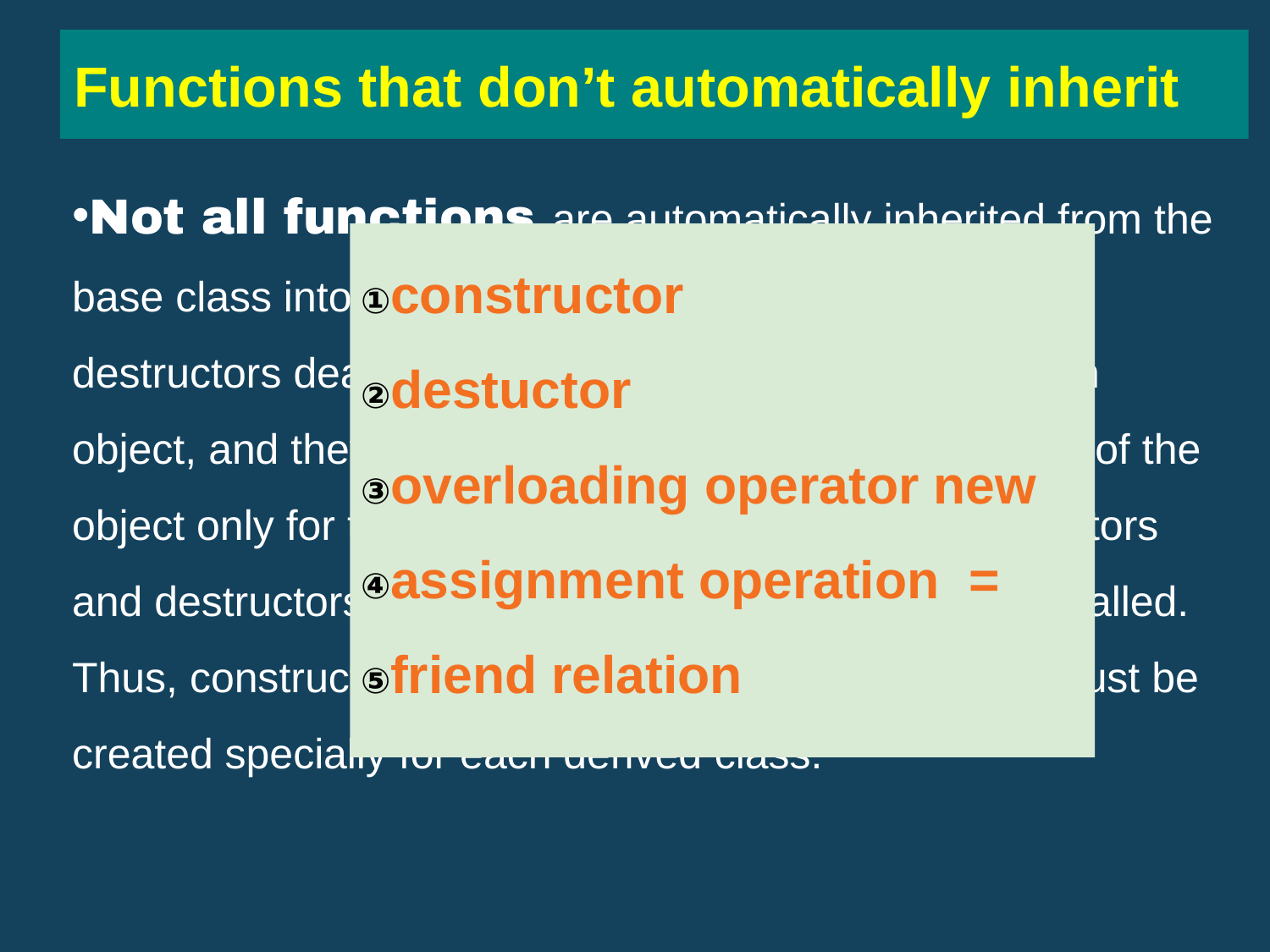

# Functions that don’t automatically inherit
Not all functions are automatically inherited from the base class into the derived class. Constructors and destructors deal with the creation and destruction of an object, and they can know what to do with the aspects of the object only for their particular class, so all the constructors and destructors in the hierarchy below them must be called. Thus, constructors and destructors don’t inherit and must be created specially for each derived class.
①constructor
②destuctor
③overloading operator new
④assignment operation  =
⑤friend relation